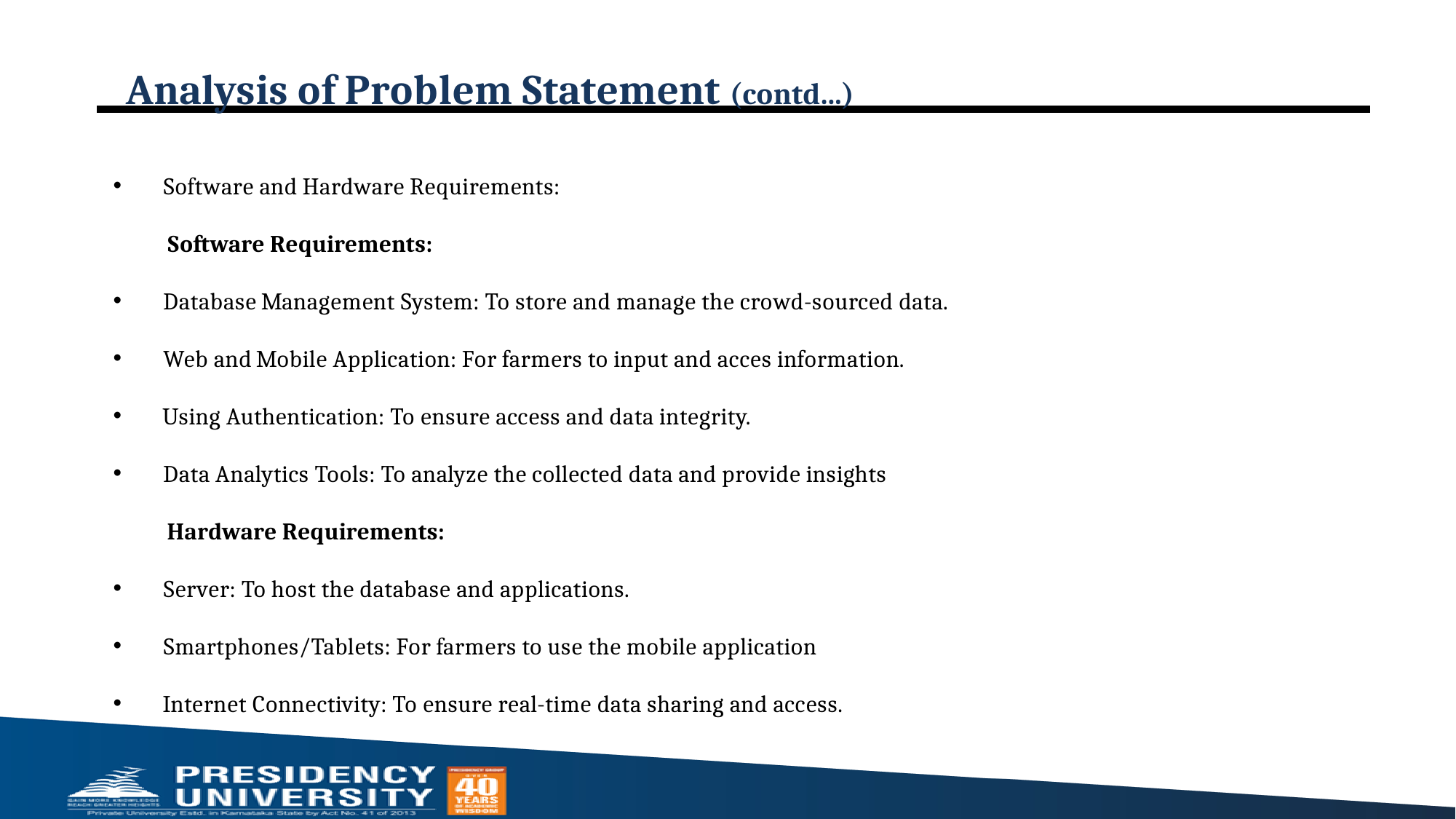

# Analysis of Problem Statement (contd...)
Software and Hardware Requirements:
        Software Requirements:
Database Management System: To store and manage the crowd-sourced data.
Web and Mobile Application: For farmers to input and acces information.
Using Authentication: To ensure access and data integrity.
Data Analytics Tools: To analyze the collected data and provide insights
        Hardware Requirements:
Server: To host the database and applications.
Smartphones/Tablets: For farmers to use the mobile application
Internet Connectivity: To ensure real-time data sharing and access.